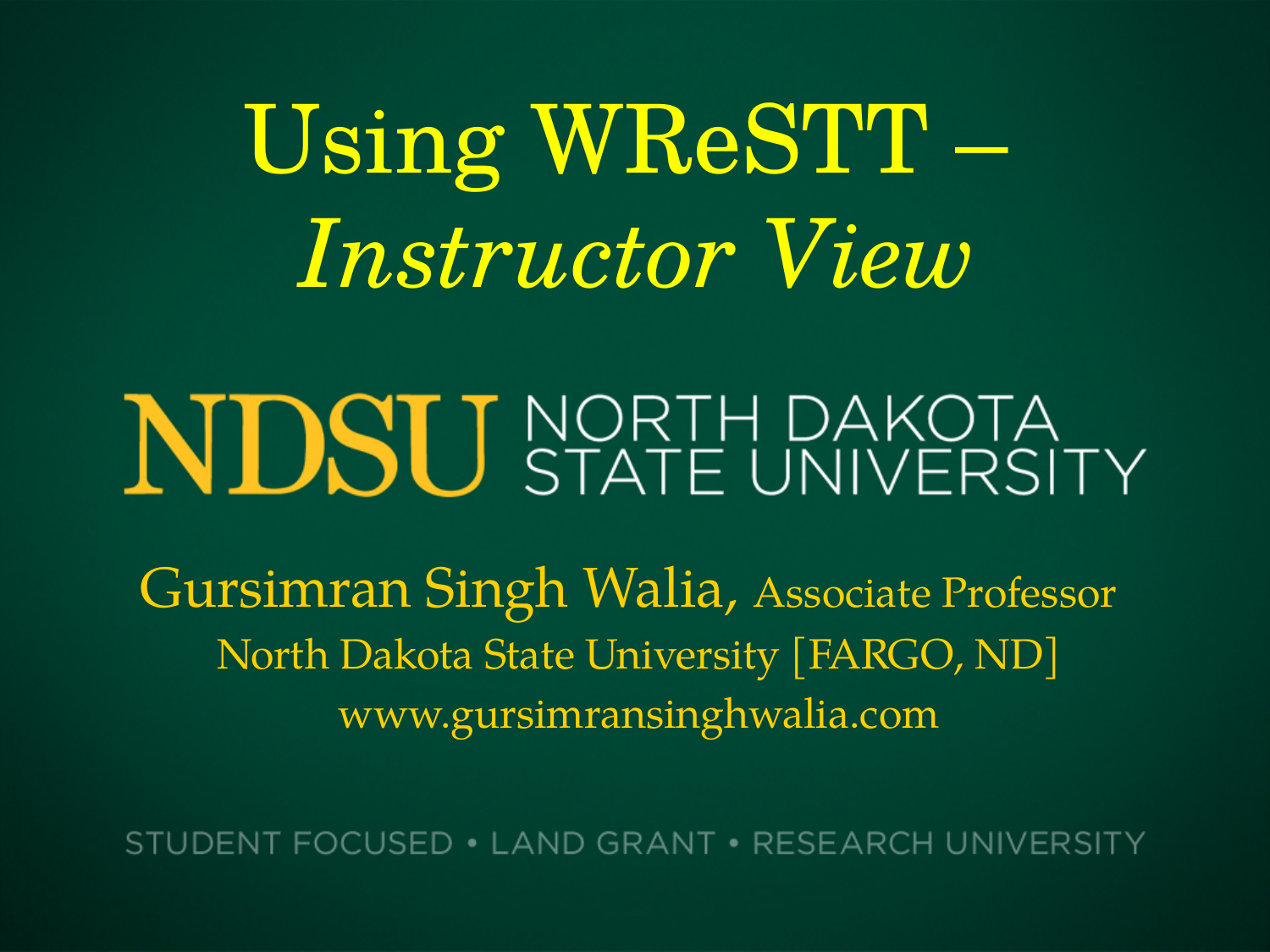

Using WReSTT –
Instructor View
Gursimran Singh Walia, Associate Professor
North Dakota State University [FARGO, ND]
www.gursimransinghwalia.com